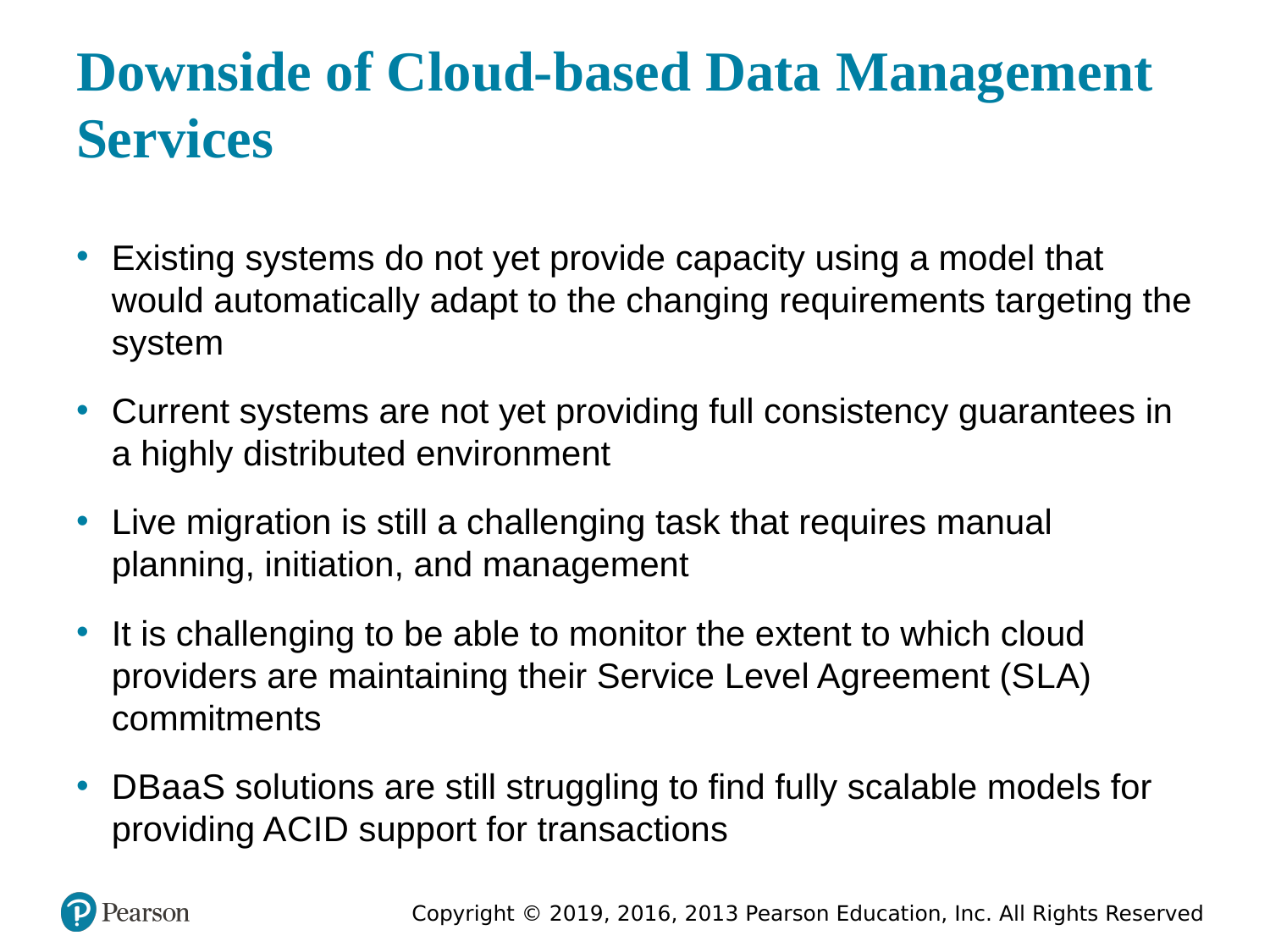

# Downside of Cloud-based Data Management Services
Existing systems do not yet provide capacity using a model that would automatically adapt to the changing requirements targeting the system
Current systems are not yet providing full consistency guarantees in a highly distributed environment
Live migration is still a challenging task that requires manual planning, initiation, and management
It is challenging to be able to monitor the extent to which cloud providers are maintaining their Service Level Agreement (S L A) commitments
D B a a S solutions are still struggling to find fully scalable models for providing A C I D support for transactions